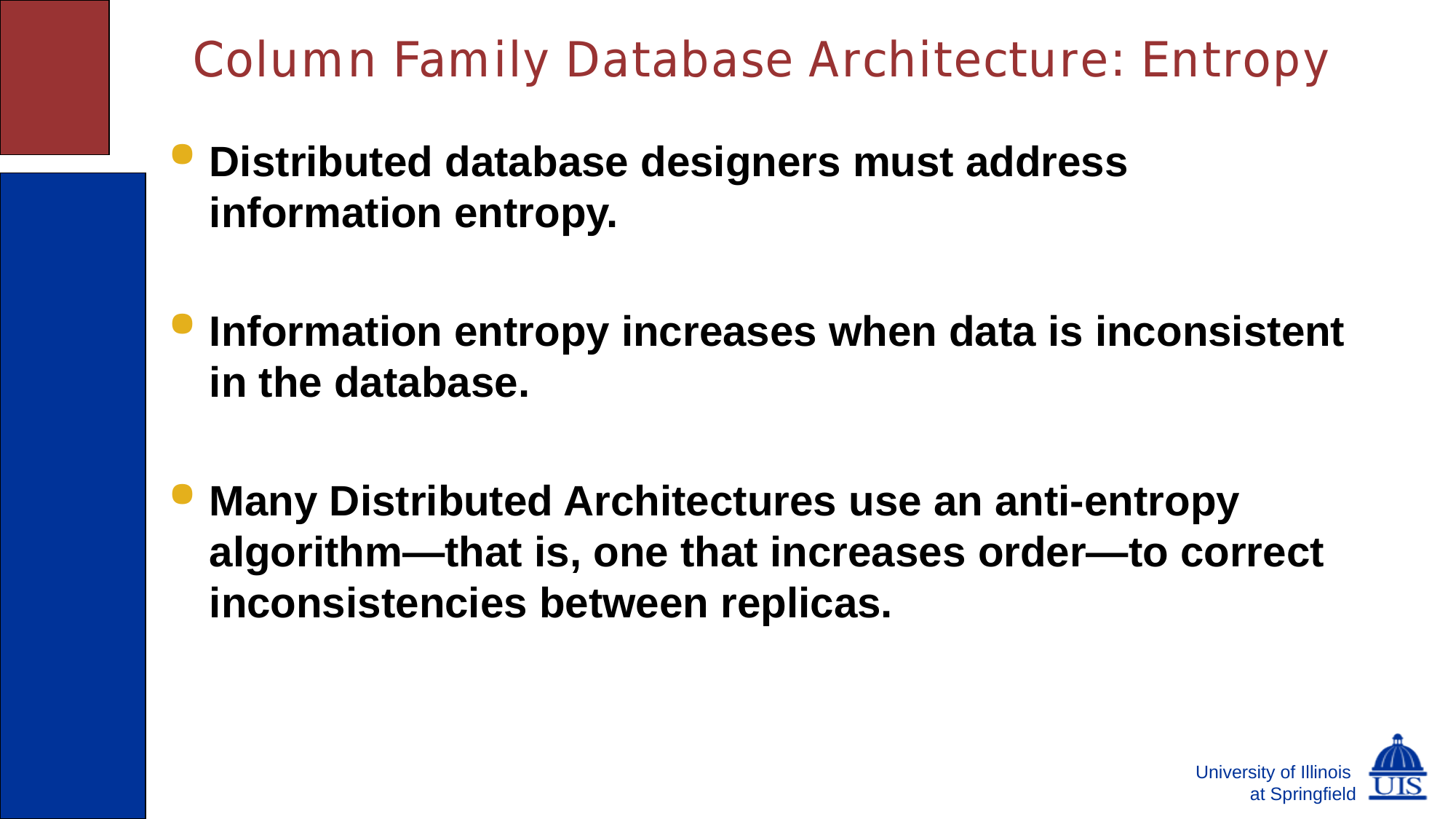

# Column Family Database Architecture: Entropy
Distributed database designers must address information entropy.

Information entropy increases when data is inconsistent in the database.

Many Distributed Architectures use an anti-entropy algorithm—that is, one that increases order—to correct inconsistencies between replicas.